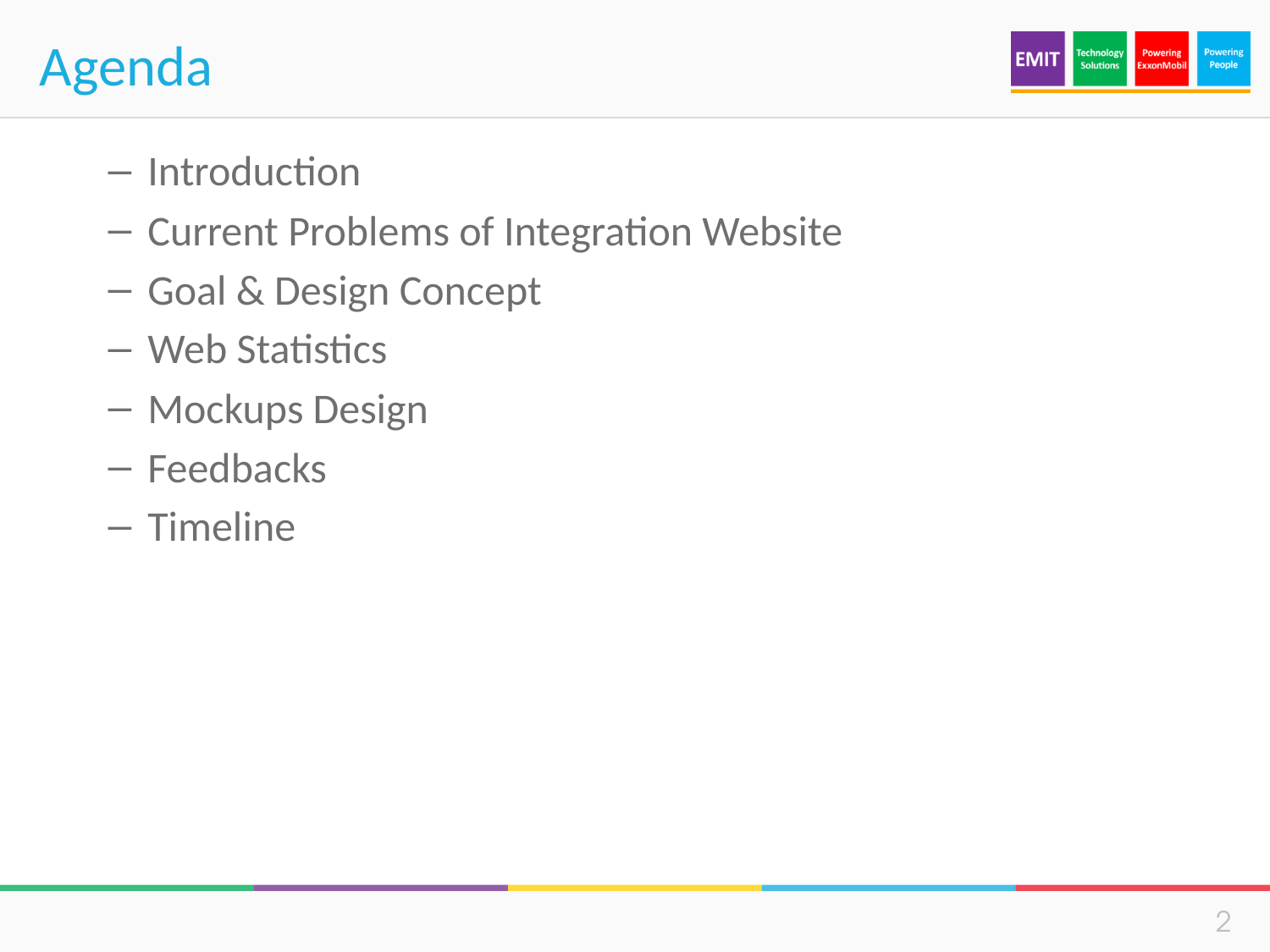

# Agenda
Introduction
Current Problems of Integration Website
Goal & Design Concept
Web Statistics
Mockups Design
Feedbacks
Timeline

2